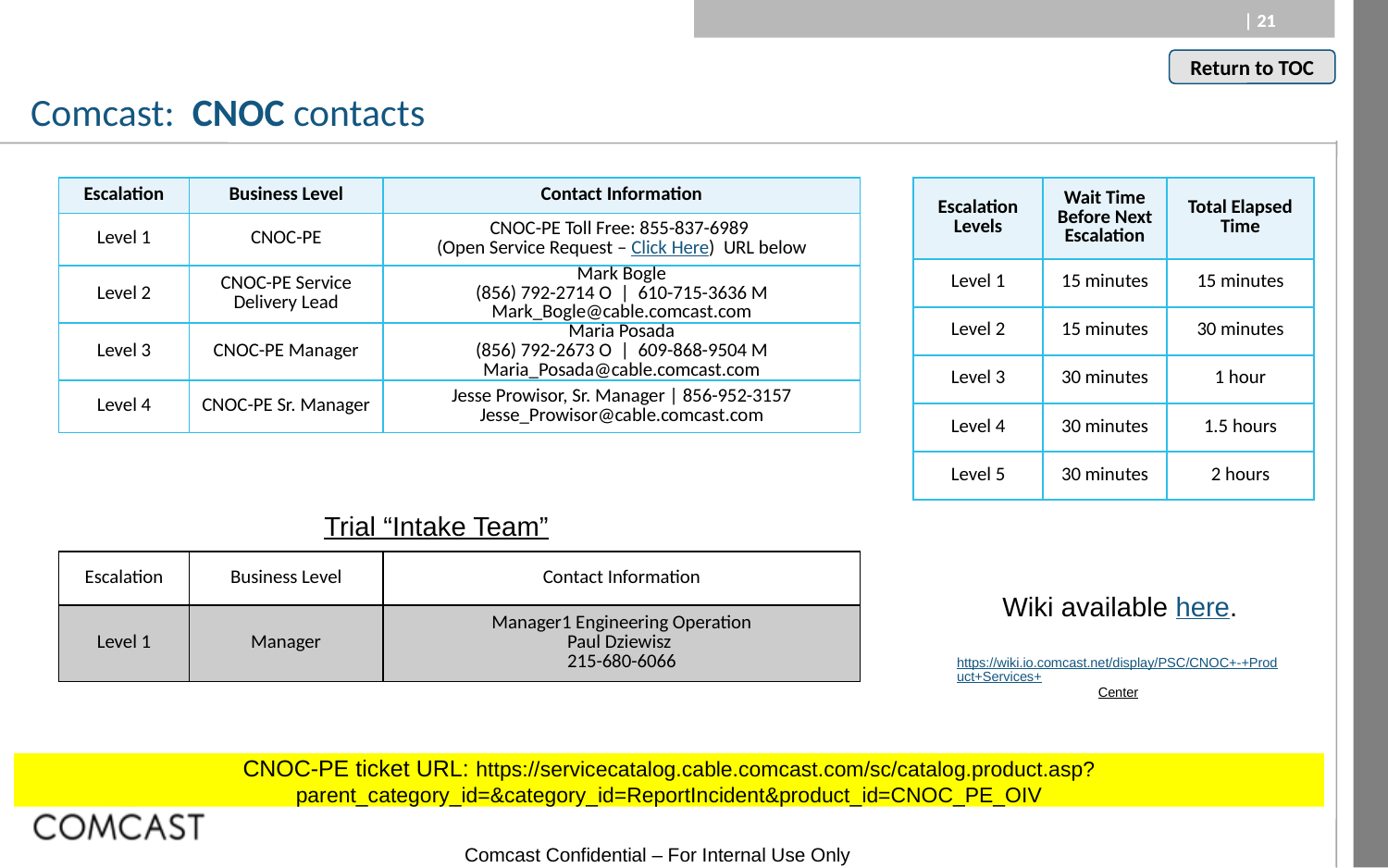

# Comcast:  CNOC contacts
| Escalation Levels | Wait Time Before Next Escalation | Total Elapsed Time |
| --- | --- | --- |
| Level 1 | 15 minutes | 15 minutes |
| Level 2 | 15 minutes | 30 minutes |
| Level 3 | 30 minutes | 1 hour |
| Level 4 | 30 minutes | 1.5 hours |
| Level 5 | 30 minutes | 2 hours |
| Escalation | Business Level | Contact Information |
| --- | --- | --- |
| Level 1 | CNOC-PE | CNOC-PE Toll Free: 855-837-6989 (Open Service Request – Click Here) URL below |
| Level 2 | CNOC-PE Service Delivery Lead | Mark Bogle (856) 792-2714 O | 610-715-3636 M Mark\_Bogle@cable.comcast.com |
| Level 3 | CNOC-PE Manager | Maria Posada (856) 792-2673 O | 609-868-9504 M Maria\_Posada@cable.comcast.com |
| Level 4 | CNOC-PE Sr. Manager | Jesse Prowisor, Sr. Manager | 856-952-3157 Jesse\_Prowisor@cable.comcast.com |
Trial “Intake Team”
| Escalation | Business Level | Contact Information |
| --- | --- | --- |
| Level 1 | Manager | Manager1 Engineering Operation Paul Dziewisz 215-680-6066 |
Wiki available here.

https://wiki.io.comcast.net/display/PSC/CNOC+-+Product+Services+Center
CNOC-PE ticket URL: https://servicecatalog.cable.comcast.com/sc/catalog.product.asp?parent_category_id=&category_id=ReportIncident&product_id=CNOC_PE_OIV